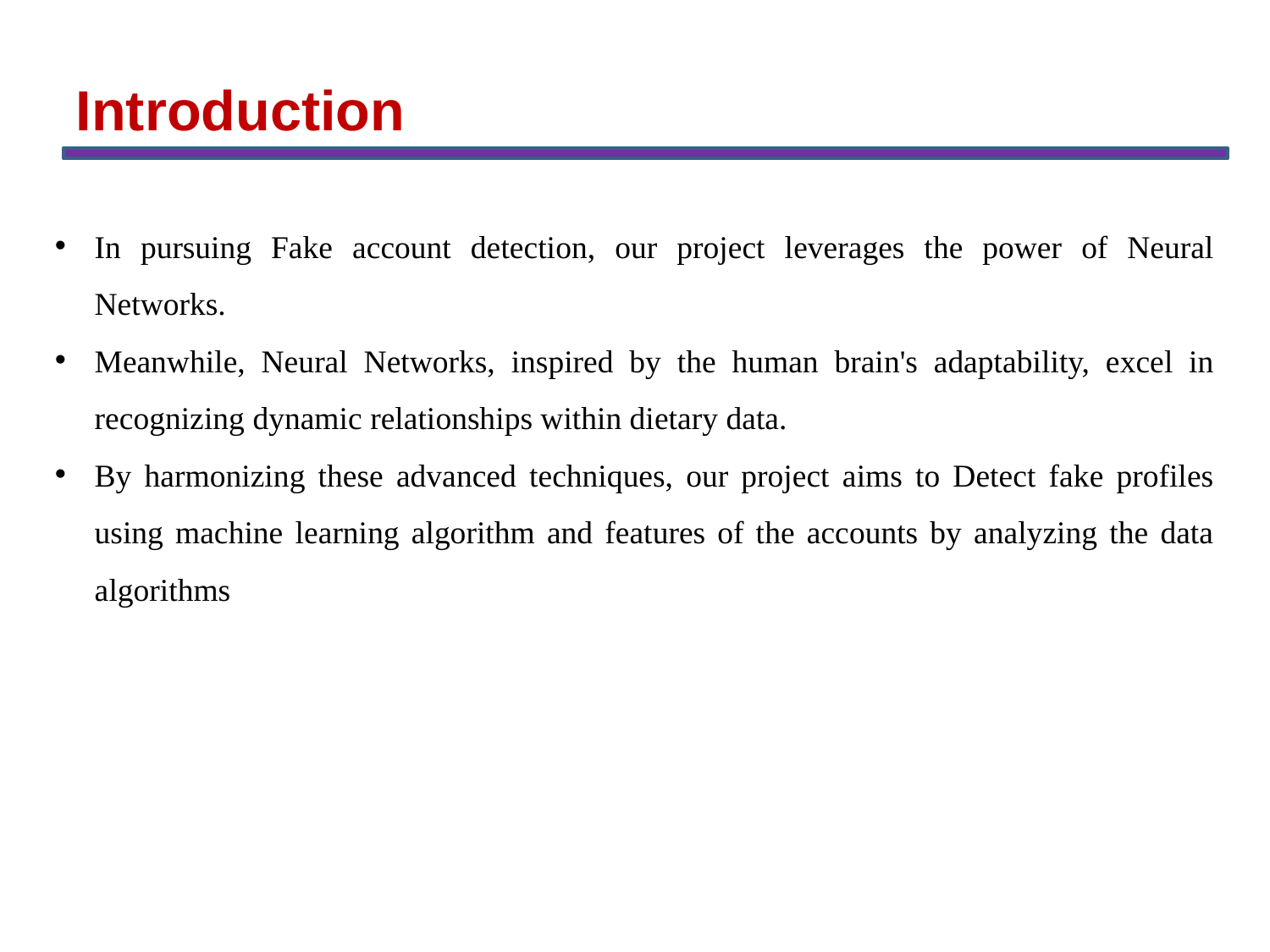

Introduction

In pursuing Fake account detection, our project leverages the power of Neural Networks.
Meanwhile, Neural Networks, inspired by the human brain's adaptability, excel in recognizing dynamic relationships within dietary data.
By harmonizing these advanced techniques, our project aims to Detect fake profiles using machine learning algorithm and features of the accounts by analyzing the data algorithms